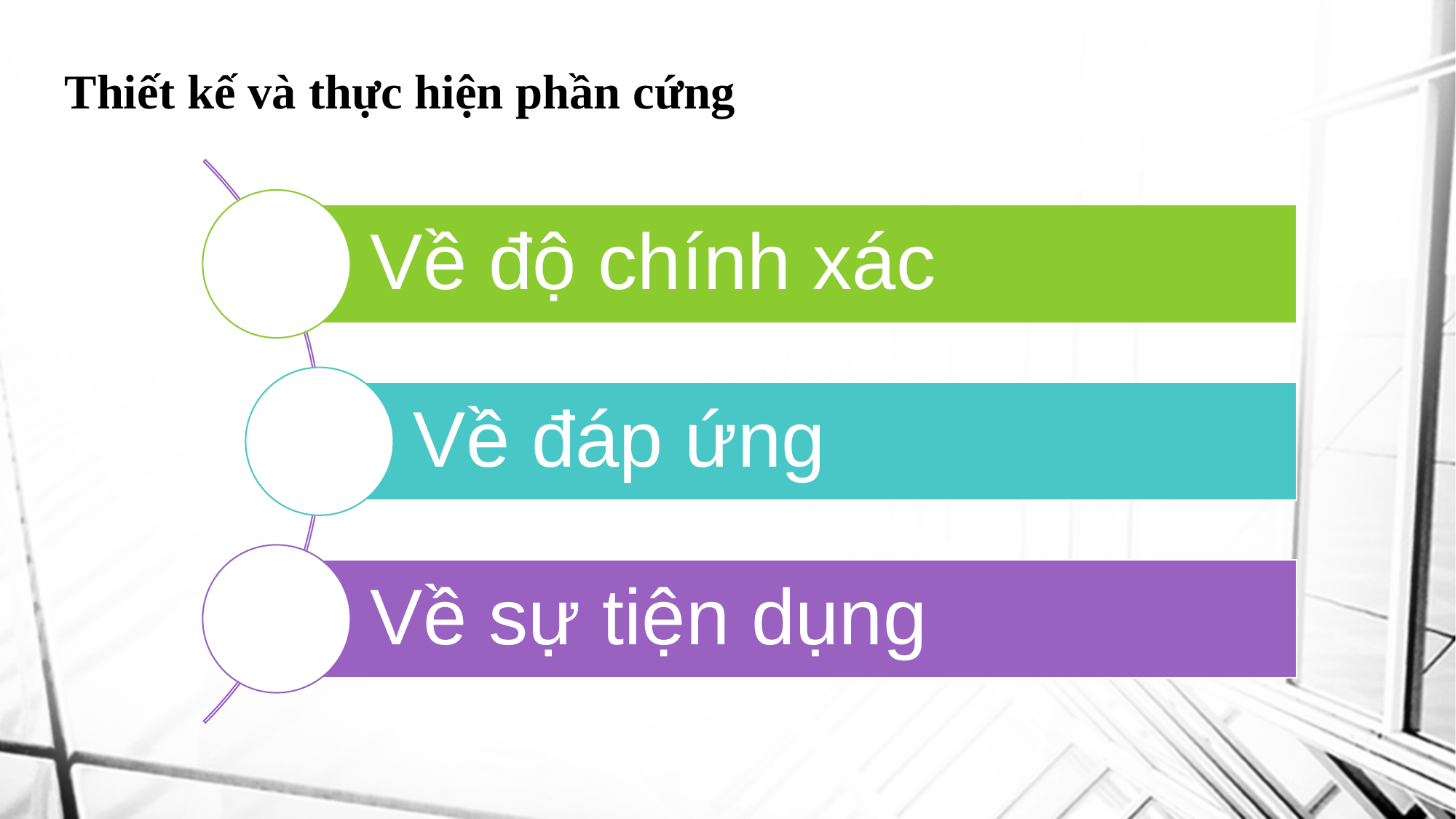

Thiết kế và thực hiện phần cứng
Về độ chính xác
Về đáp ứng
Về sự tiện dụng